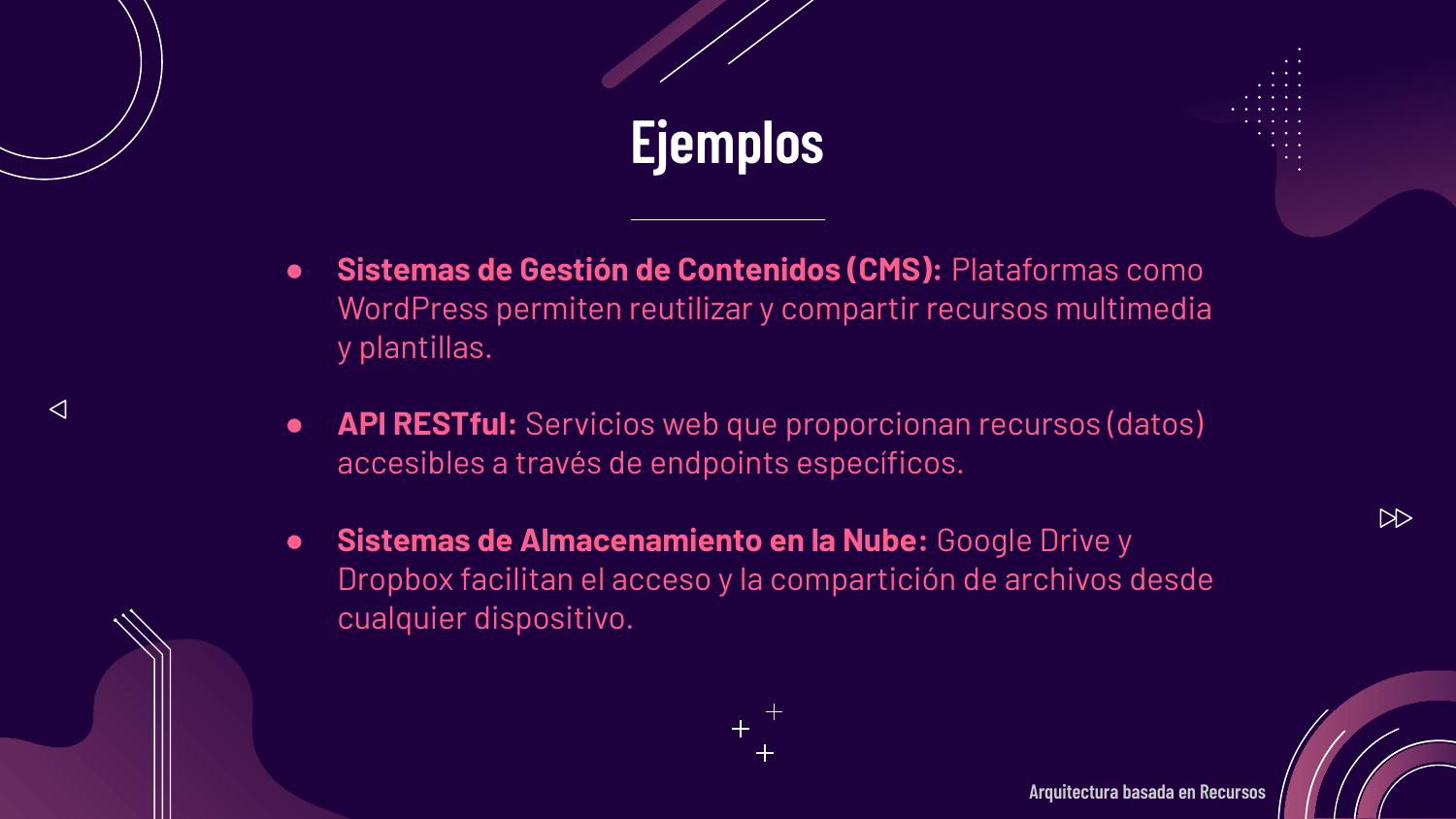

# Ejemplos
Sistemas de Gestión de Contenidos (CMS): Plataformas como WordPress permiten reutilizar y compartir recursos multimedia y plantillas.

API RESTful: Servicios web que proporcionan recursos (datos) accesibles a través de endpoints específicos.

Sistemas de Almacenamiento en la Nube: Google Drive y Dropbox facilitan el acceso y la compartición de archivos desde cualquier dispositivo.

Arquitectura basada en Recursos